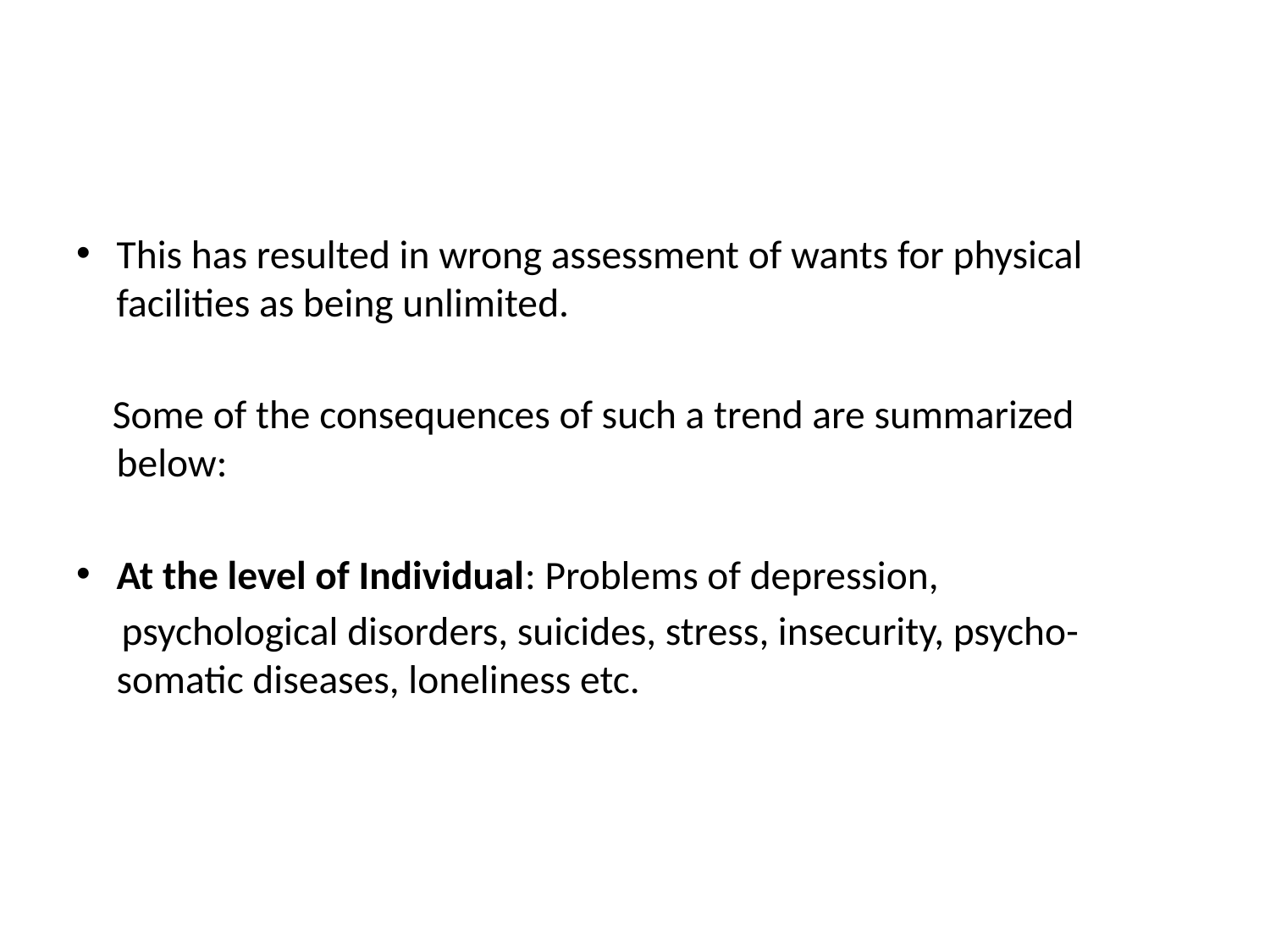

#
This has resulted in wrong assessment of wants for physical facilities as being unlimited.

    Some of the consequences of such a trend are summarized below:

At the level of Individual: Problems of depression,
     psychological disorders, suicides, stress, insecurity, psycho-somatic diseases, loneliness etc.